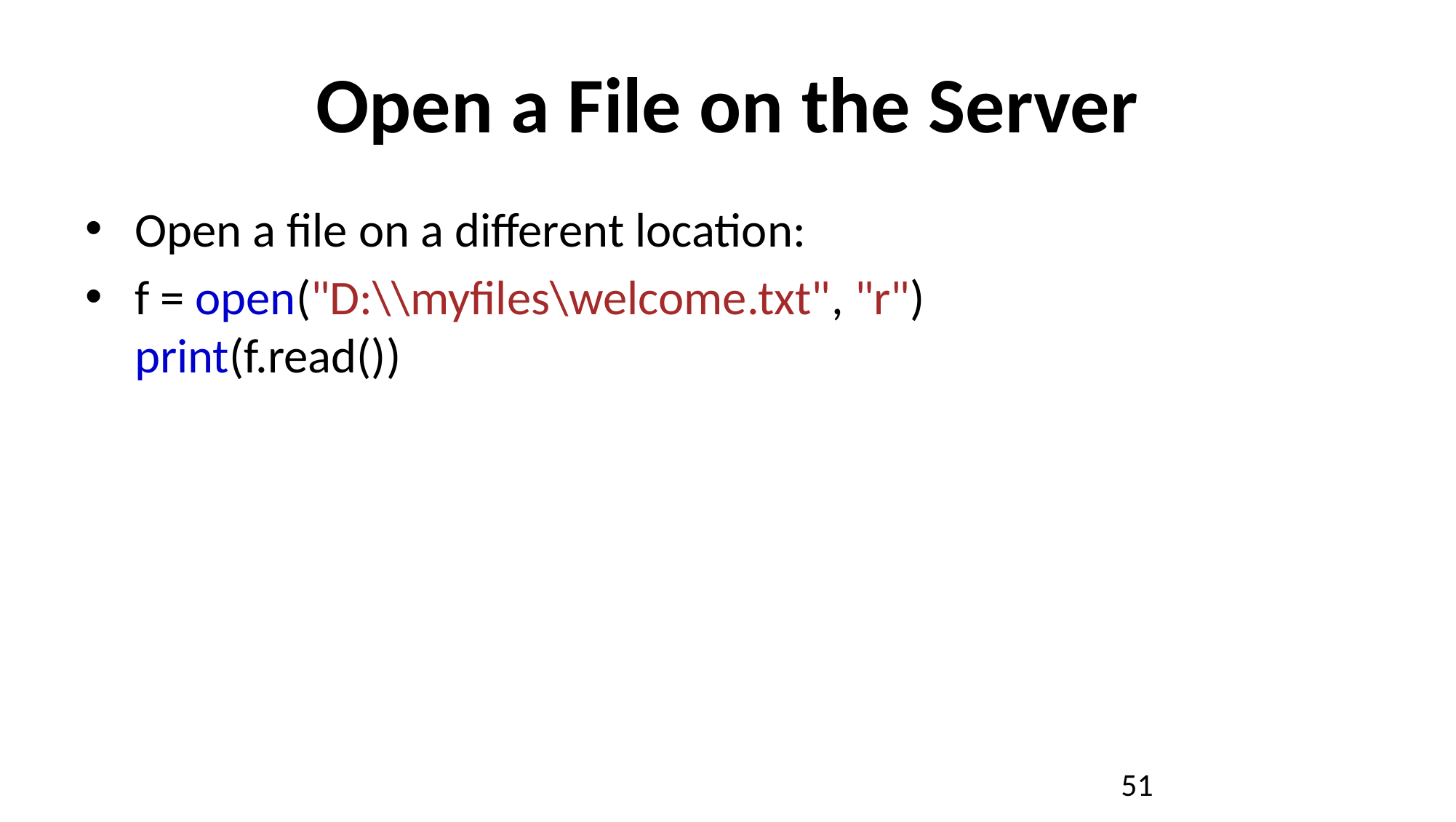

# Open a File on the Server
Open a file on a different location:
f = open("D:\\myfiles\welcome.txt", "r")
print(f.read())
51